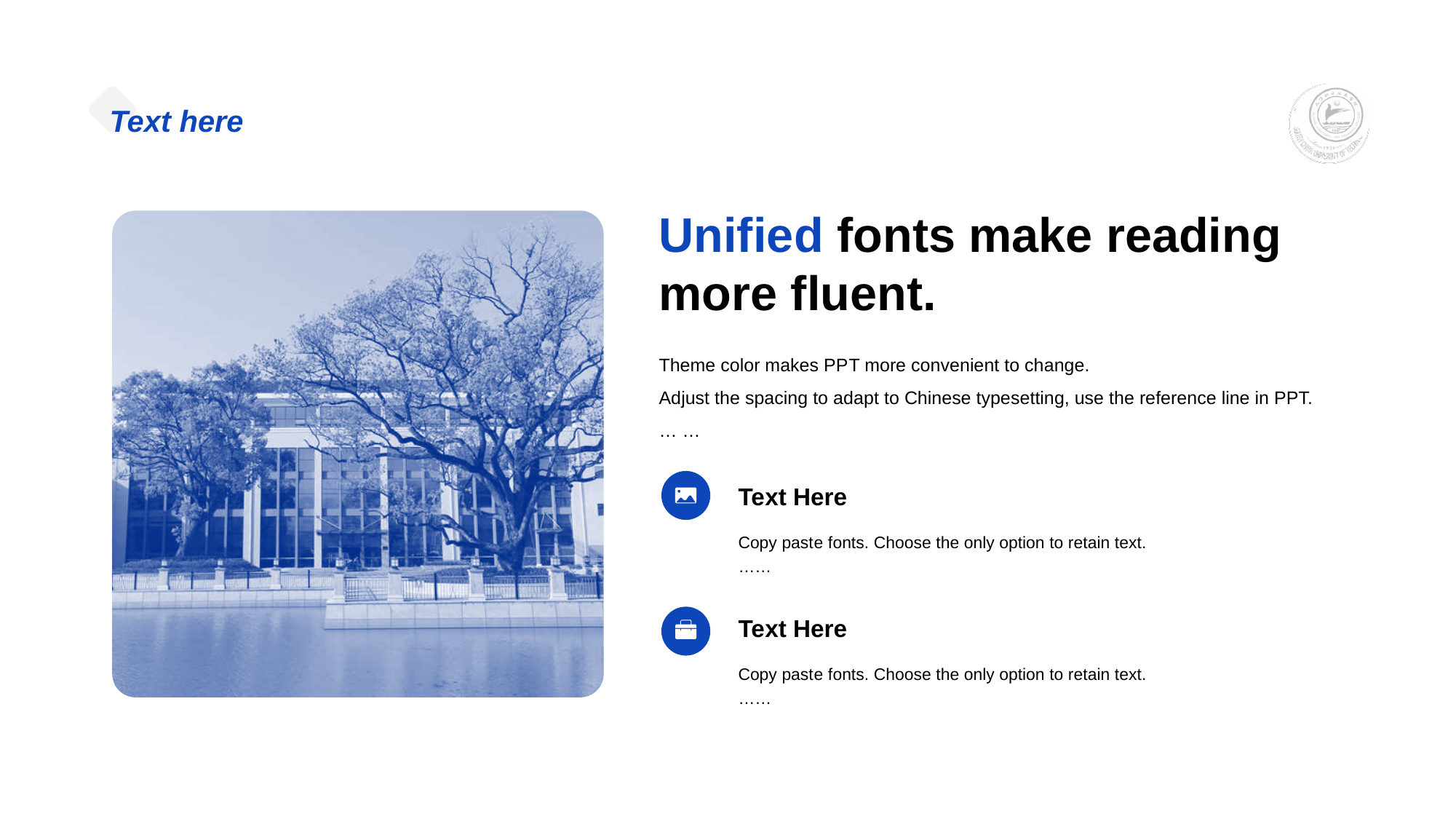

# Text here
Unifie d fonts make reading more fluent.

Theme color makes PP T more convenient to change.
Adjust the spacing to adapt to Chinese typesetting, use the reference line in PPT.
… …
Te xt Here
Copy past e fonts. Choose the only option to retain text.
……

Te xt Here
Copy past e fonts. Choose the only option to retain text.
……